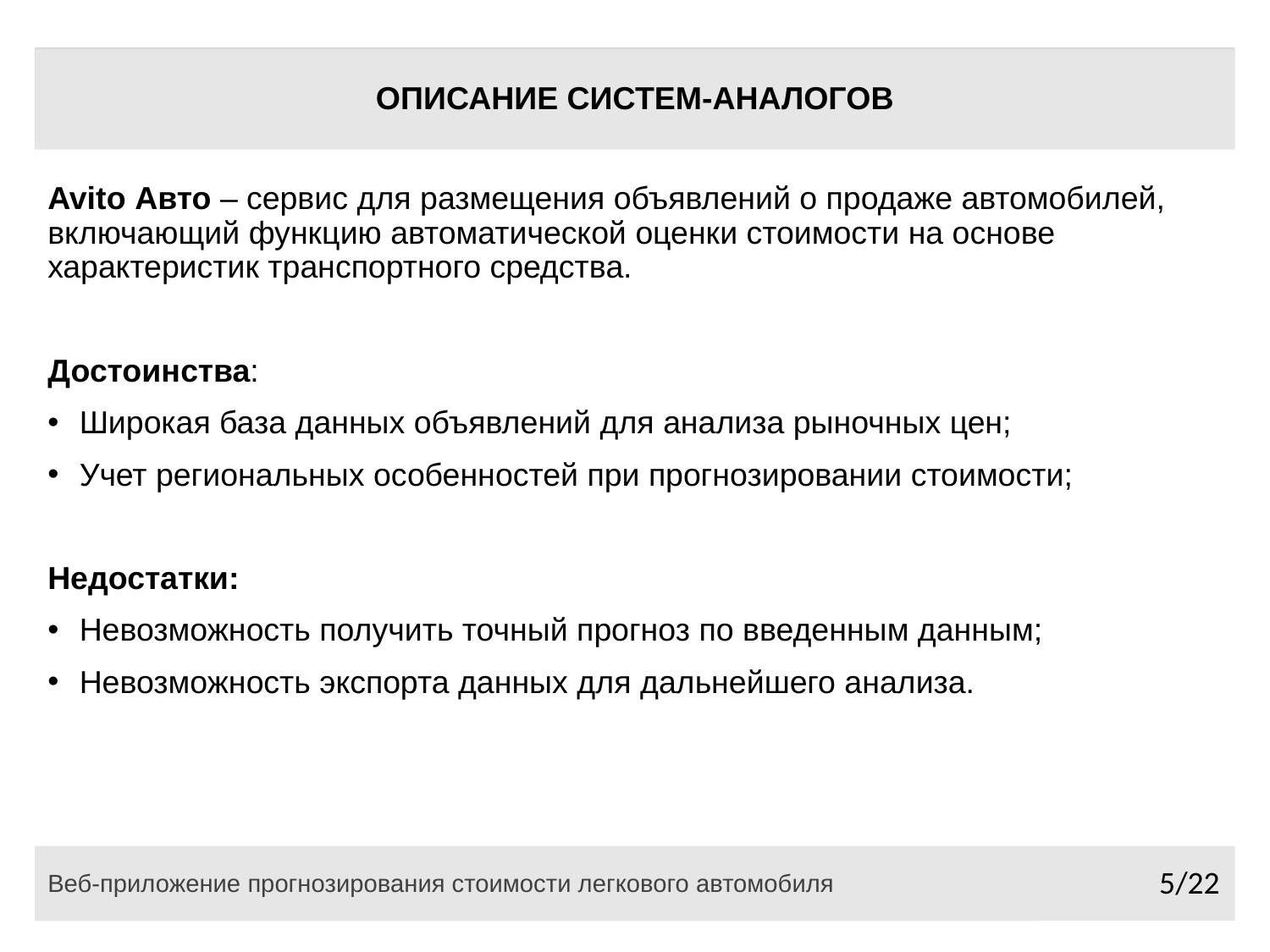

# ОПИСАНИЕ СИСТЕМ-АНАЛОГОВ
Avito Авто – сервис для размещения объявлений о продаже автомобилей, включающий функцию автоматической оценки стоимости на основе характеристик транспортного средства.

Достоинства:
Широкая база данных объявлений для анализа рыночных цен;
Учет региональных особенностей при прогнозировании стоимости;

Недостатки:
Невозможность получить точный прогноз по введенным данным;
Невозможность экспорта данных для дальнейшего анализа.

Веб-приложение прогнозирования стоимости легкового автомобиля
5/22